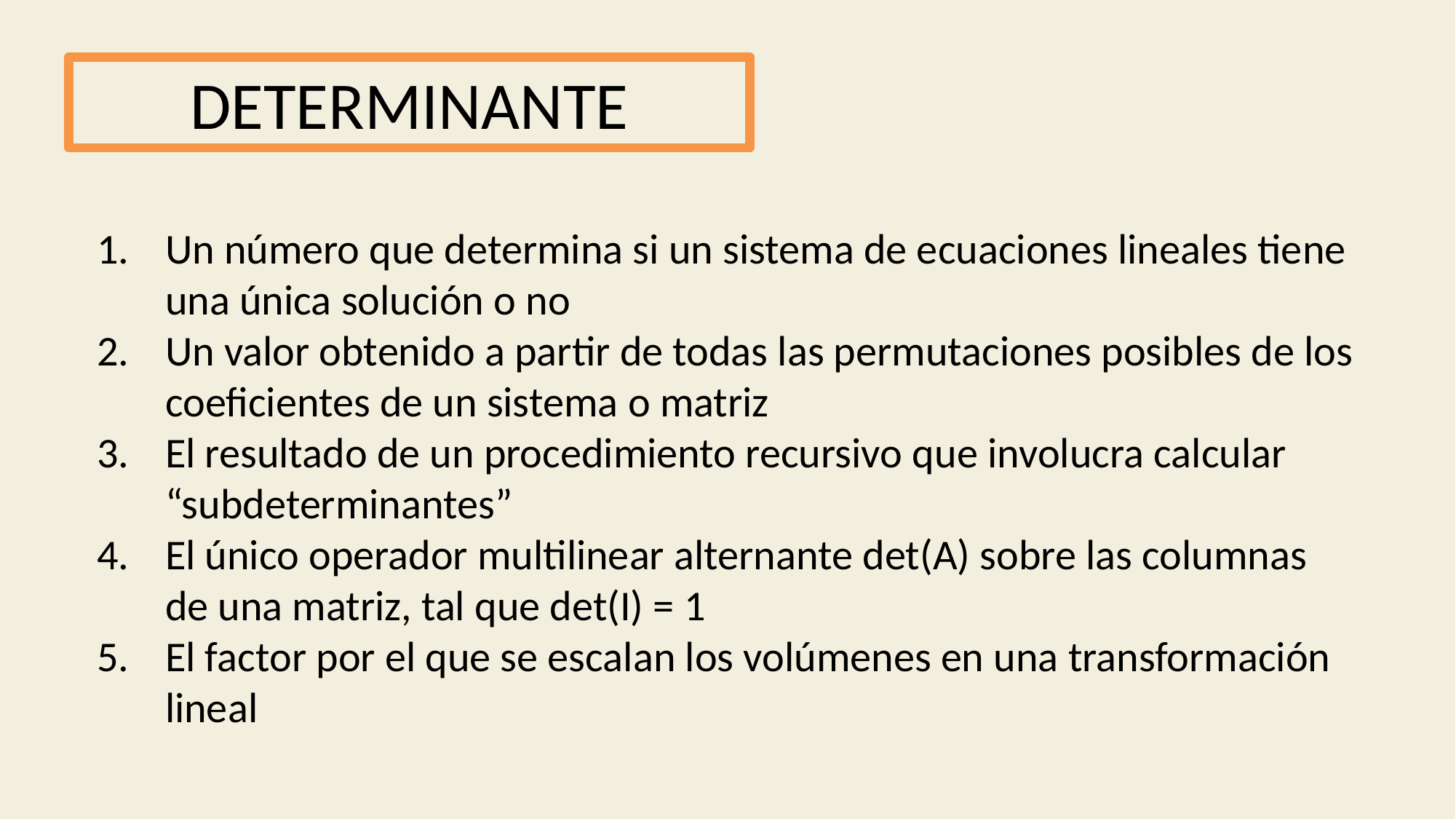

DETERMINANTE
Un número que determina si un sistema de ecuaciones lineales tiene una única solución o no
Un valor obtenido a partir de todas las permutaciones posibles de los coeficientes de un sistema o matriz
El resultado de un procedimiento recursivo que involucra calcular “subdeterminantes”
El único operador multilinear alternante det(A) sobre las columnas de una matriz, tal que det(I) = 1
El factor por el que se escalan los volúmenes en una transformación lineal